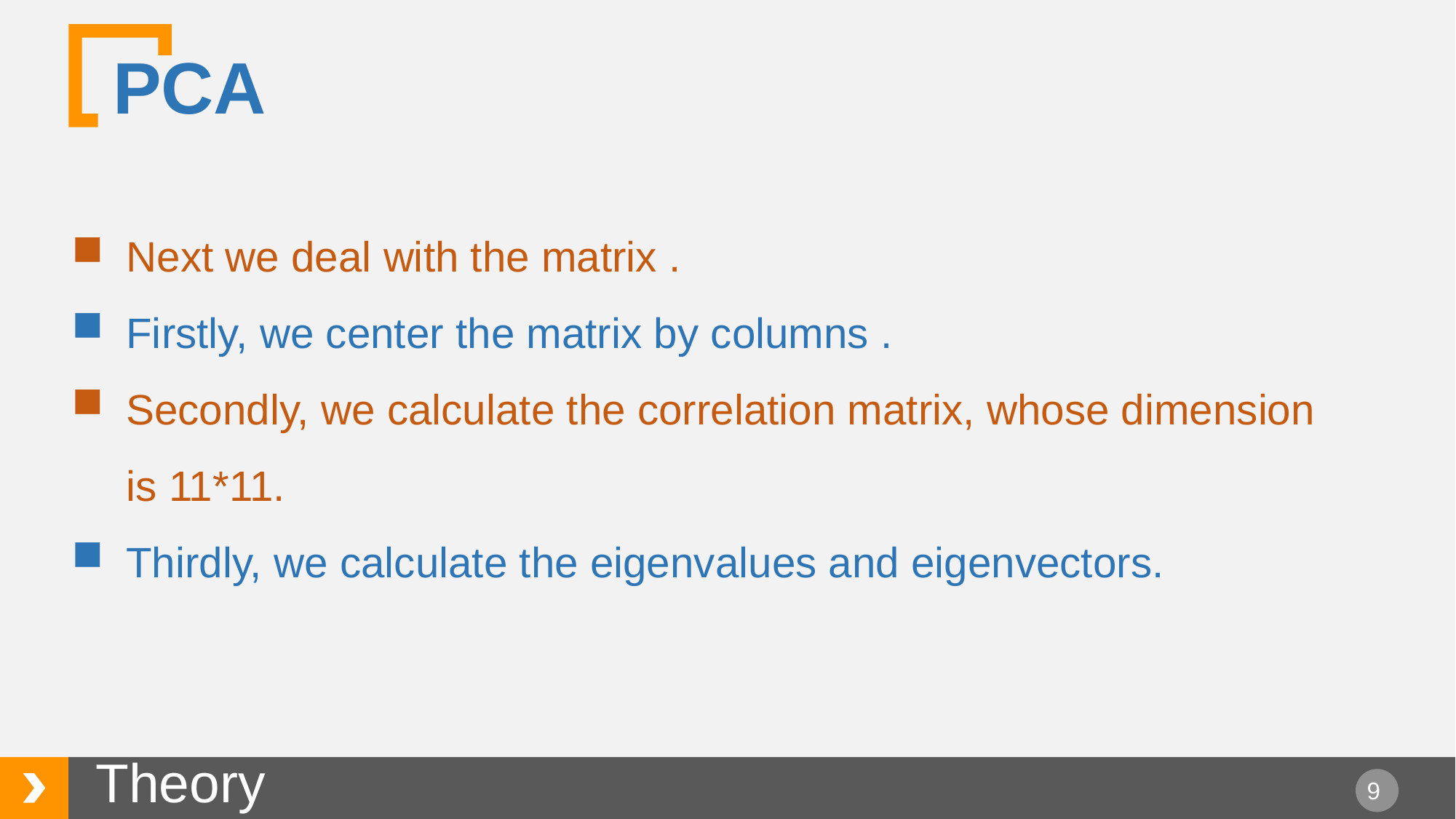

PCA
Next we deal with the matrix .
Firstly, we center the matrix by columns .
Secondly, we calculate the correlation matrix, whose dimension is 11*11.
Thirdly, we calculate the eigenvalues and eigenvectors.

Theory